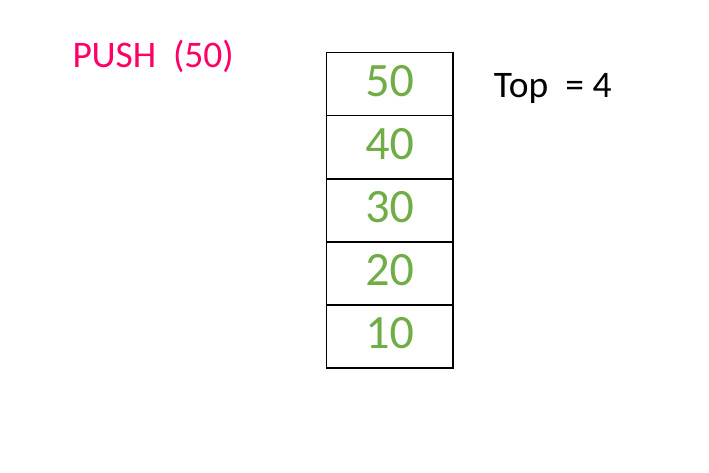

PUSH  (50)
| 50 |
| --- |
| 40 |
| 30 |
| 20 |
| 10 |
Top  = 4